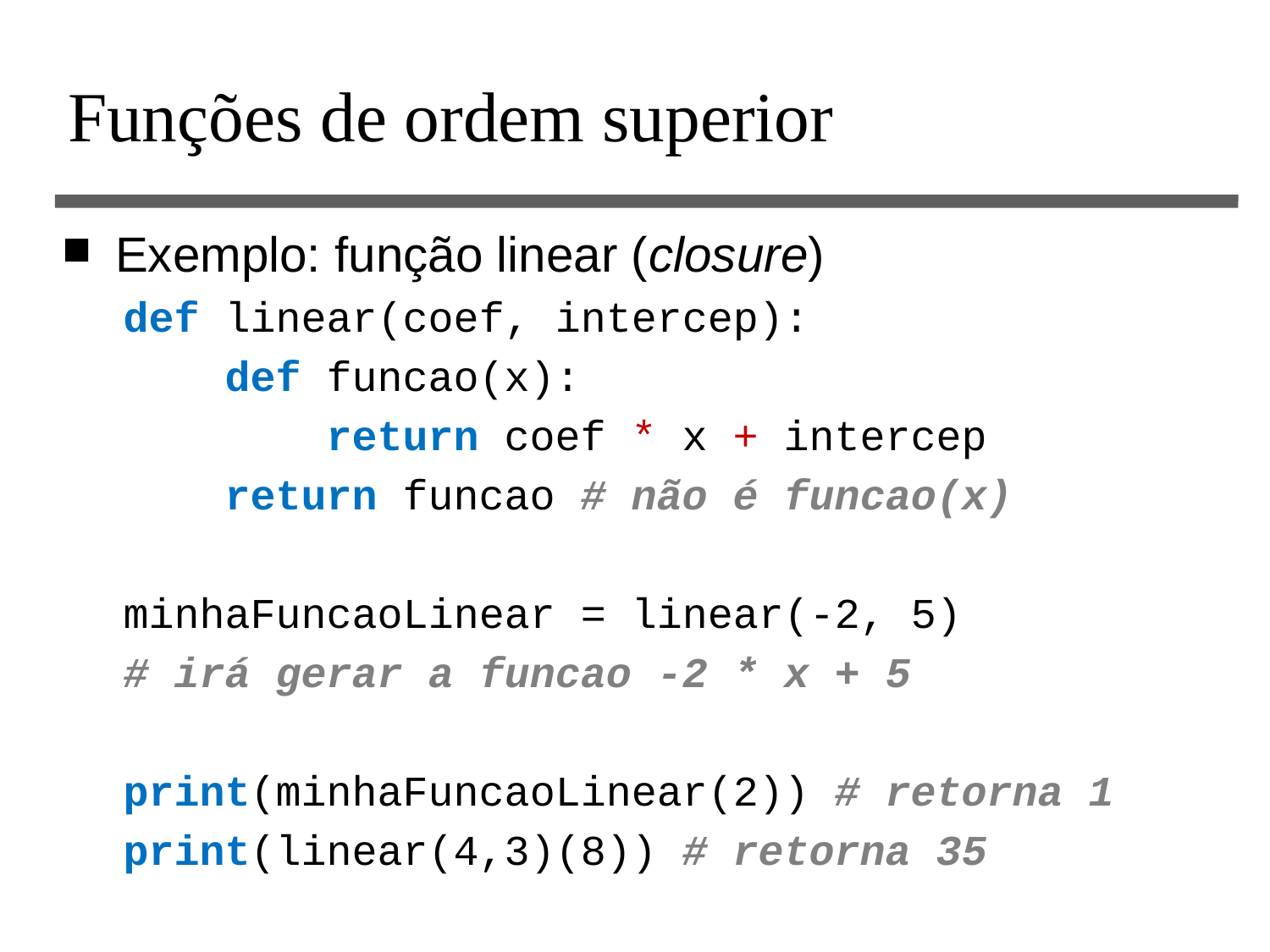

# Funções de ordem superior
Exemplo: função linear (closure)
def linear(coef, intercep):
    def funcao(x):
        return coef * x + intercep
    return funcao # não é funcao(x)

minhaFuncaoLinear = linear(-2, 5)
# irá gerar a funcao -2 * x + 5

print(minhaFuncaoLinear(2)) # retorna 1
print(linear(4,3)(8)) # retorna 35